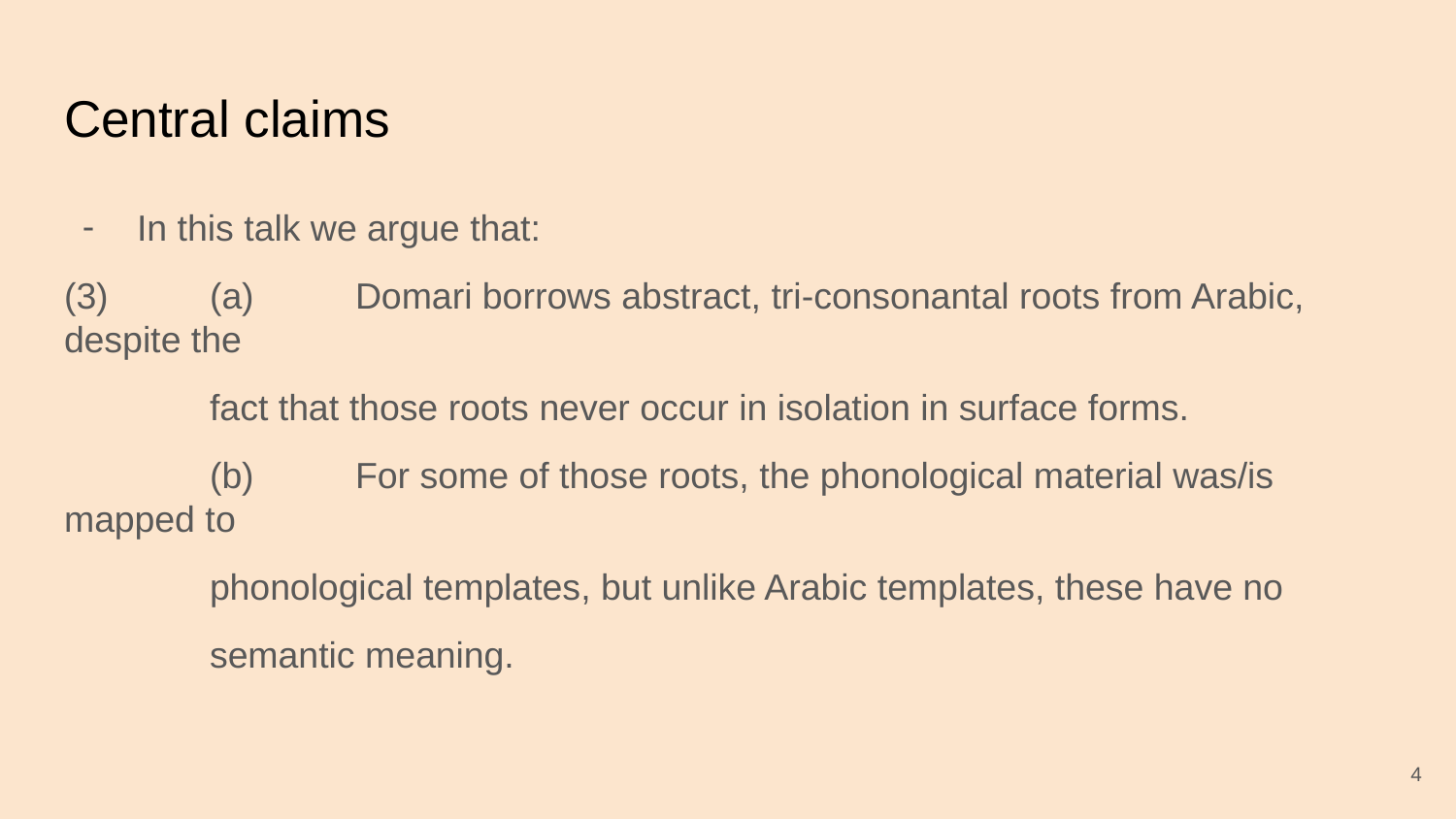

# Central claims
In this talk we argue that:
(3)	(a)	Domari borrows abstract, tri-consonantal roots from Arabic, despite the
fact that those roots never occur in isolation in surface forms.
	(b)	For some of those roots, the phonological material was/is mapped to
phonological templates, but unlike Arabic templates, these have no
semantic meaning.
4